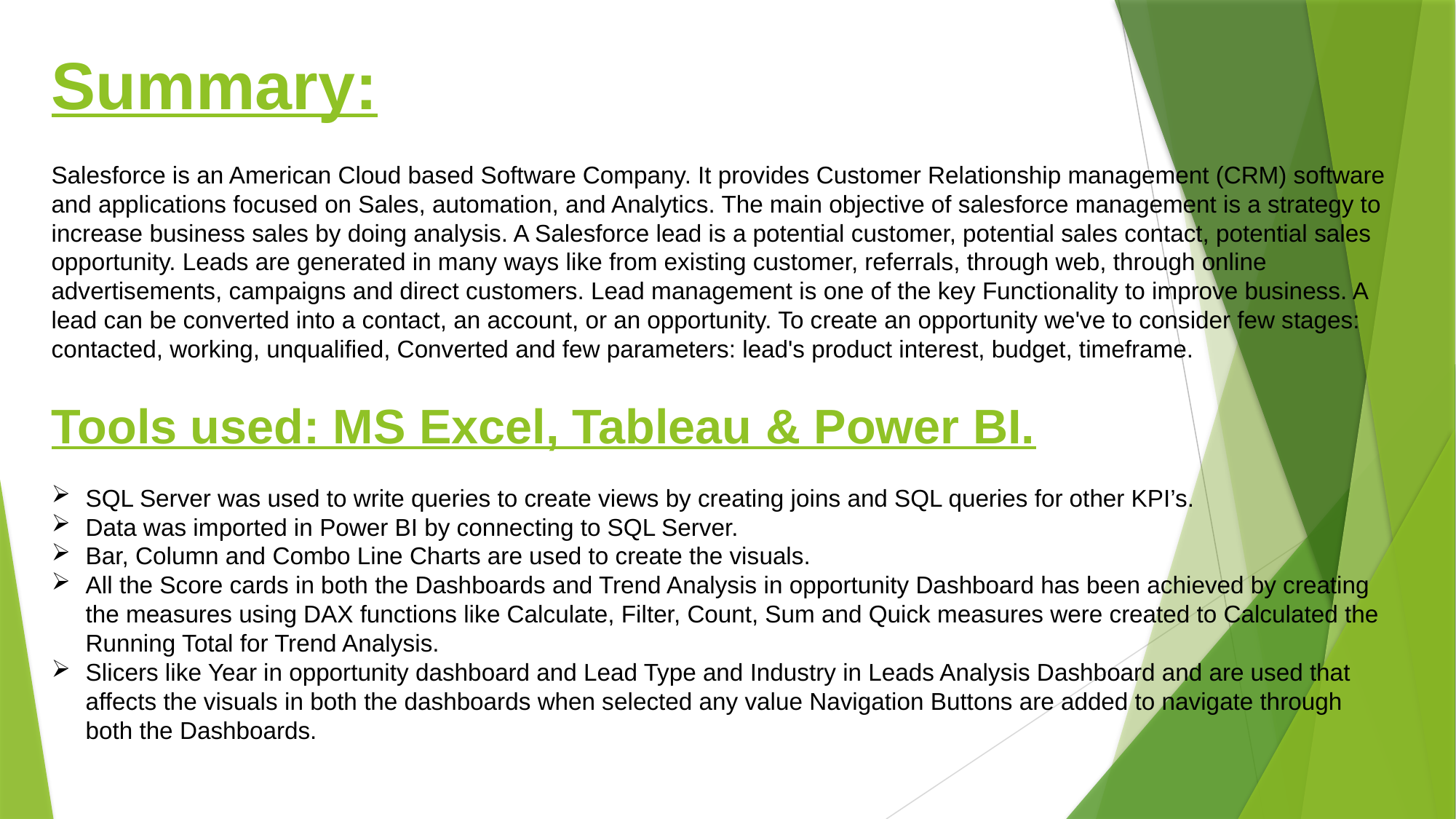

Summary:

Salesforce is an American Cloud based Software Company. It provides Customer Relationship management (CRM) software and applications focused on Sales, automation, and Analytics. The main objective of salesforce management is a strategy to increase business sales by doing analysis. A Salesforce lead is a potential customer, potential sales contact, potential sales opportunity. Leads are generated in many ways like from existing customer, referrals, through web, through online advertisements, campaigns and direct customers. Lead management is one of the key Functionality to improve business. A lead can be converted into a contact, an account, or an opportunity. To create an opportunity we've to consider few stages: contacted, working, unqualified, Converted and few parameters: lead's product interest, budget, timeframe.
Tools used: MS Excel, Tableau & Power BI.

SQL Server was used to write queries to create views by creating joins and SQL queries for other KPI’s.
Data was imported in Power BI by connecting to SQL Server.
Bar, Column and Combo Line Charts are used to create the visuals.
All the Score cards in both the Dashboards and Trend Analysis in opportunity Dashboard has been achieved by creating the measures using DAX functions like Calculate, Filter, Count, Sum and Quick measures were created to Calculated the Running Total for Trend Analysis.
Slicers like Year in opportunity dashboard and Lead Type and Industry in Leads Analysis Dashboard and are used that affects the visuals in both the dashboards when selected any value Navigation Buttons are added to navigate through both the Dashboards.